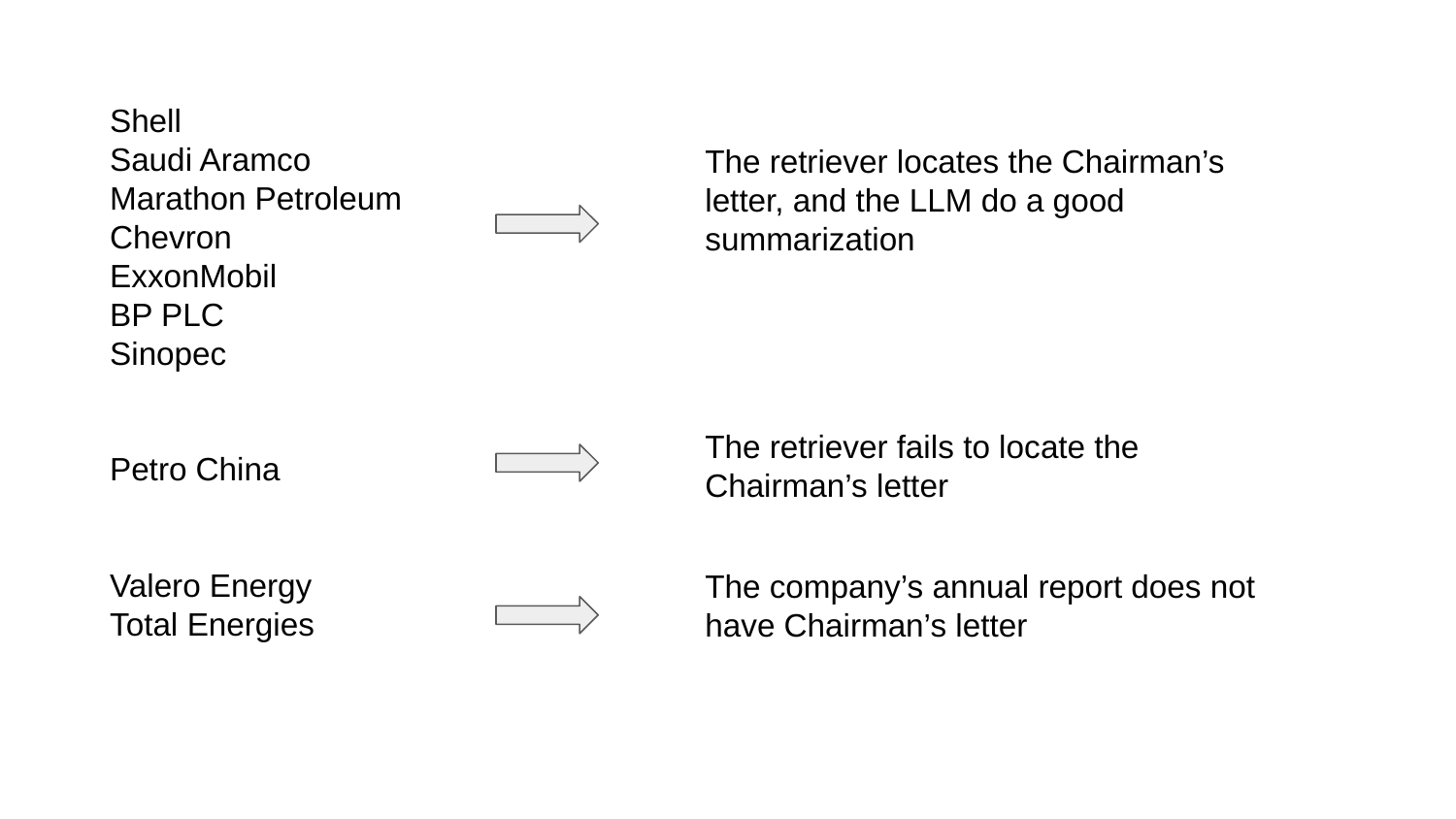

Shell
Saudi Aramco
Marathon Petroleum
Chevron
ExxonMobil
BP PLC
Sinopec

Petro China

Valero Energy
Total Energies

The retriever locates the Chairman’s letter, and the LLM do a good summarization

The retriever fails to locate the Chairman’s letter

The company’s annual report does not have Chairman’s letter